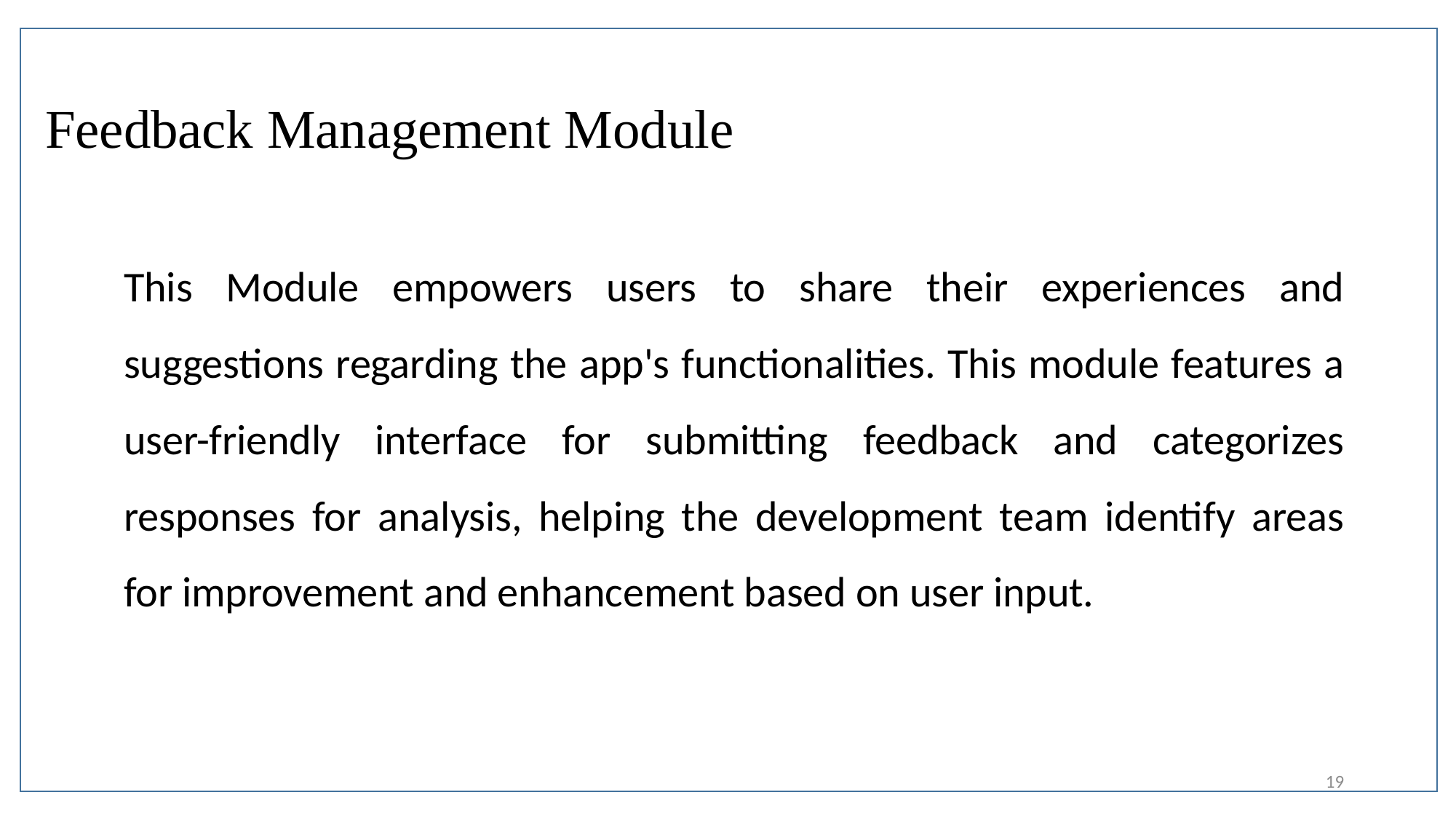

# Feedback Management Module
This Module empowers users to share their experiences and suggestions regarding the app's functionalities. This module features a user-friendly interface for submitting feedback and categorizes responses for analysis, helping the development team identify areas for improvement and enhancement based on user input.

19